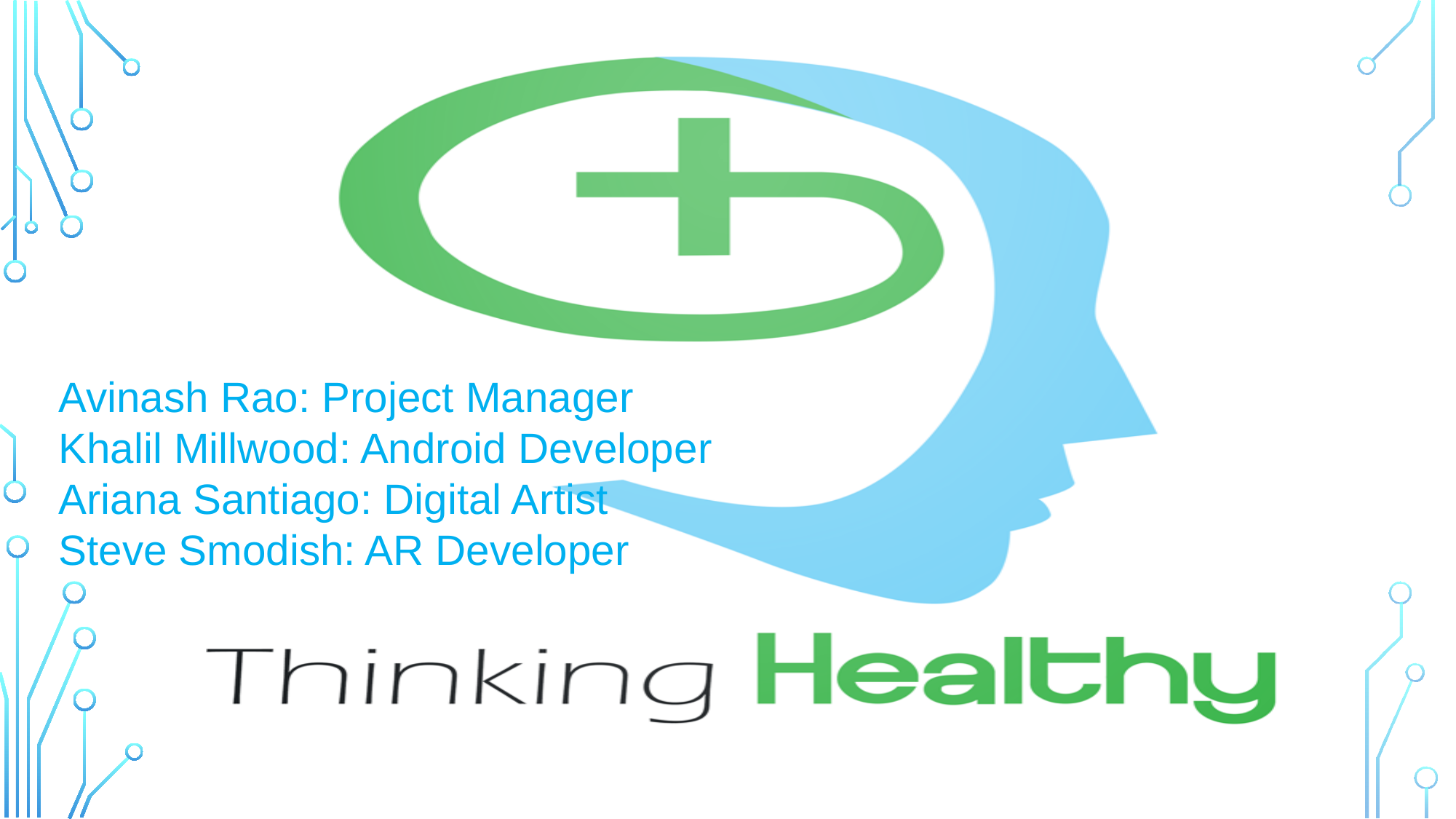

Avinash Rao: Project Manager
Khalil Millwood: Android Developer
Ariana Santiago: Digital Artist
Steve Smodish: AR Developer